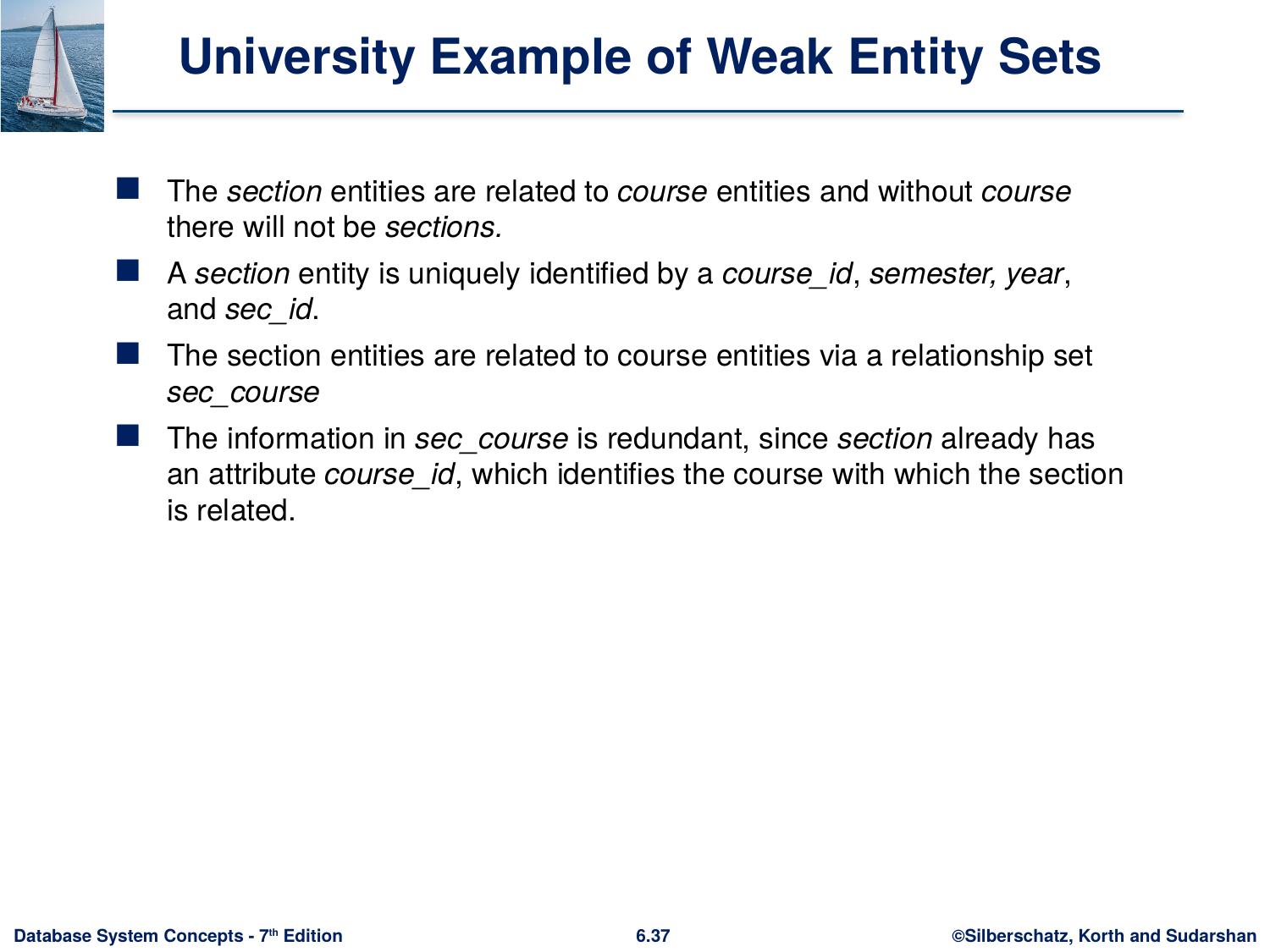

# University Example of Weak Entity Sets
The section entities are related to course entities and without course there will not be sections.
A section entity is uniquely identified by a course_id, semester, year, and sec_id.
The section entities are related to course entities via a relationship set sec_course
The information in sec_course is redundant, since section already has an attribute course_id, which identifies the course with which the section is related.